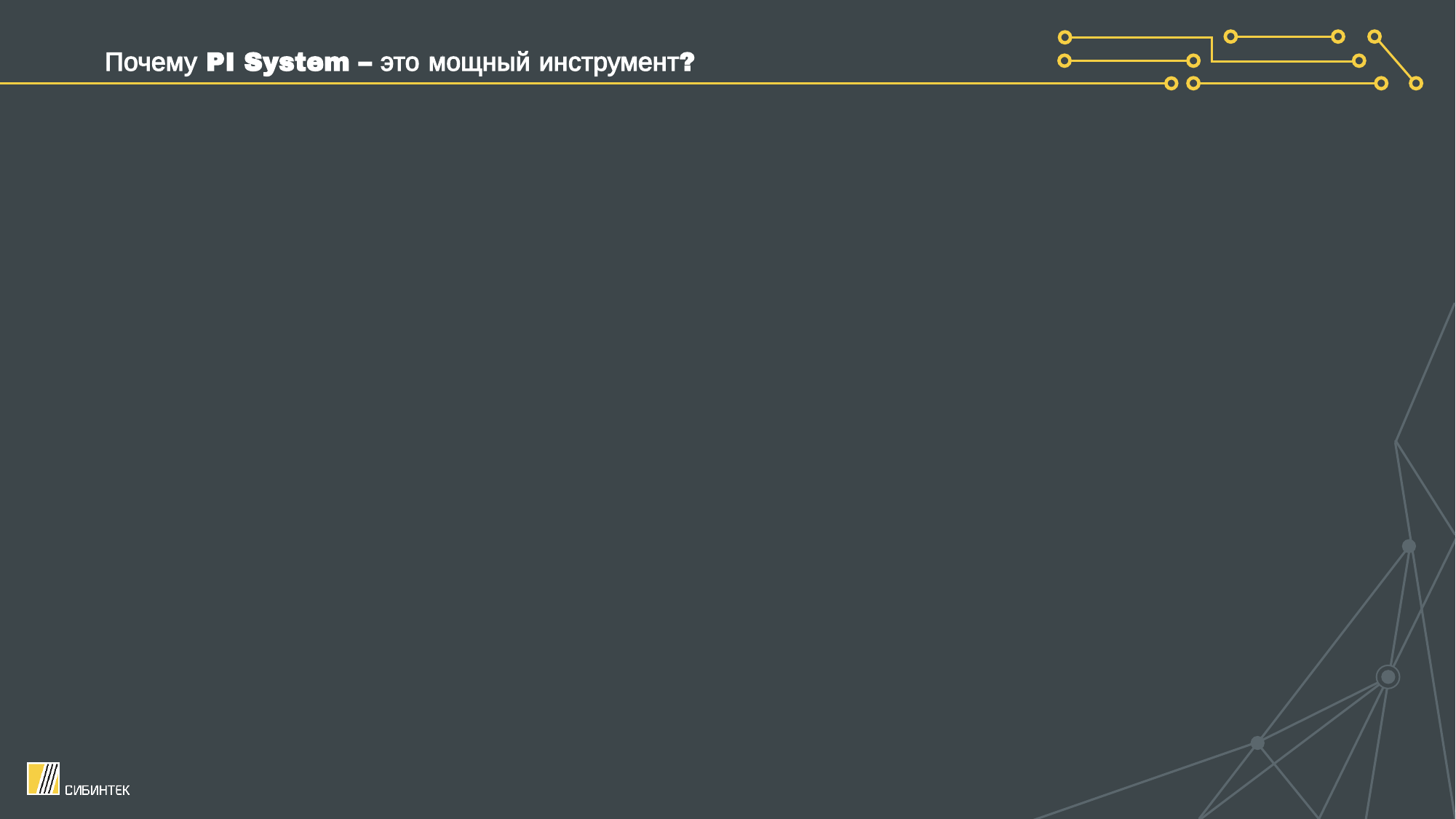

# Почему PI System – это мощный инструмент?